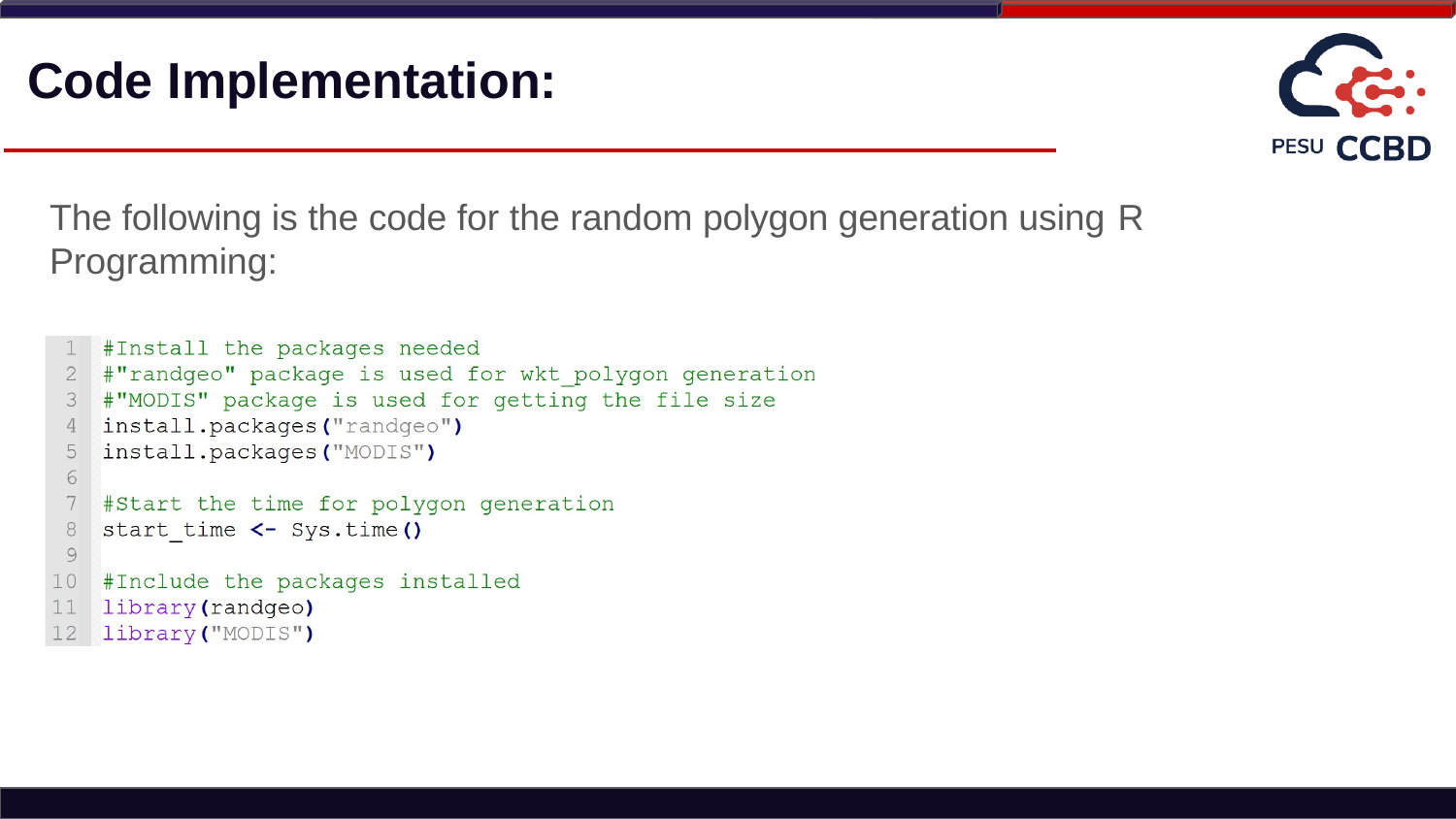

# Code Implementation:
The following is the code for the random polygon generation using R
Programming: